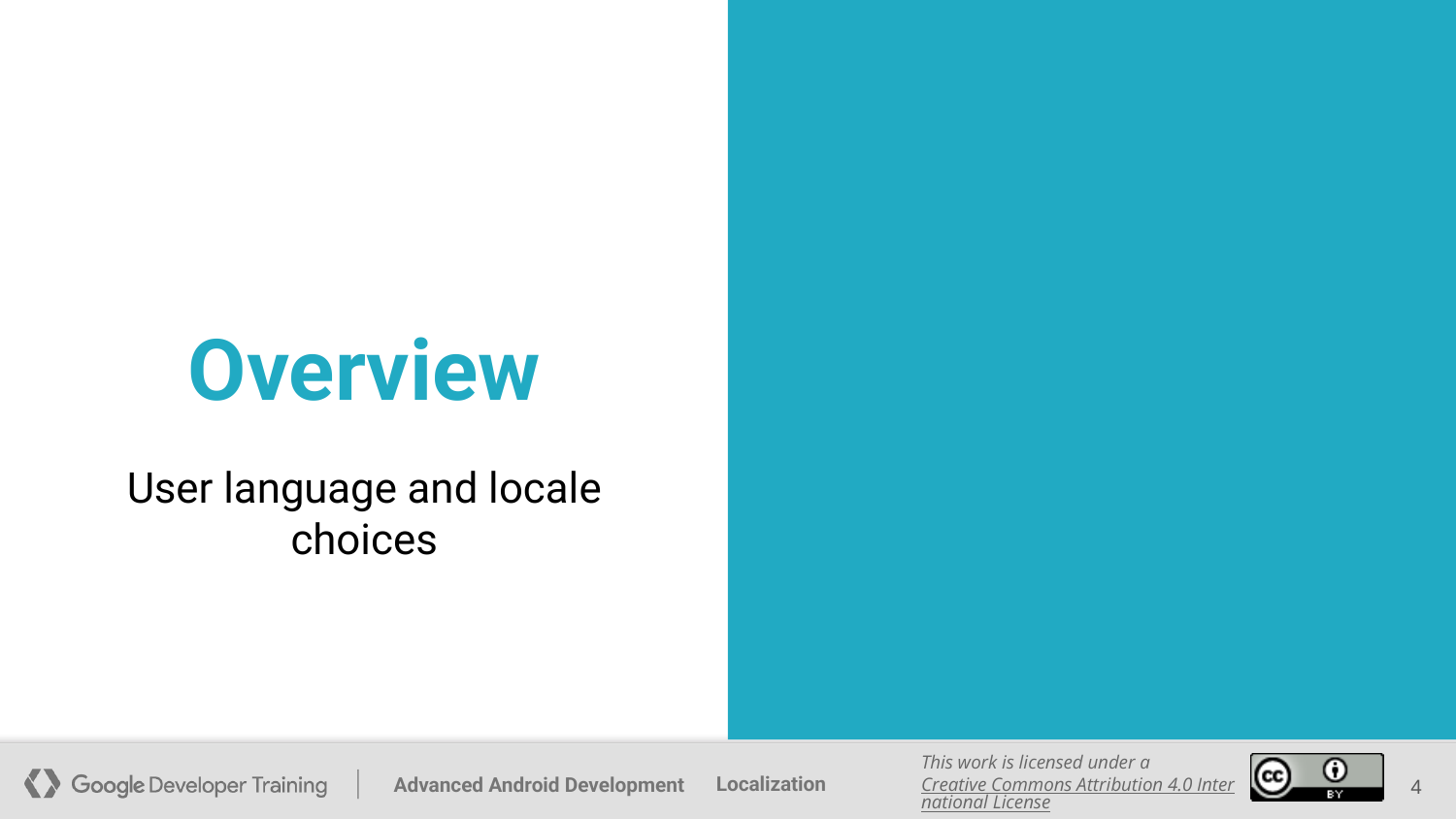

# Overview
User language and locale choices
4